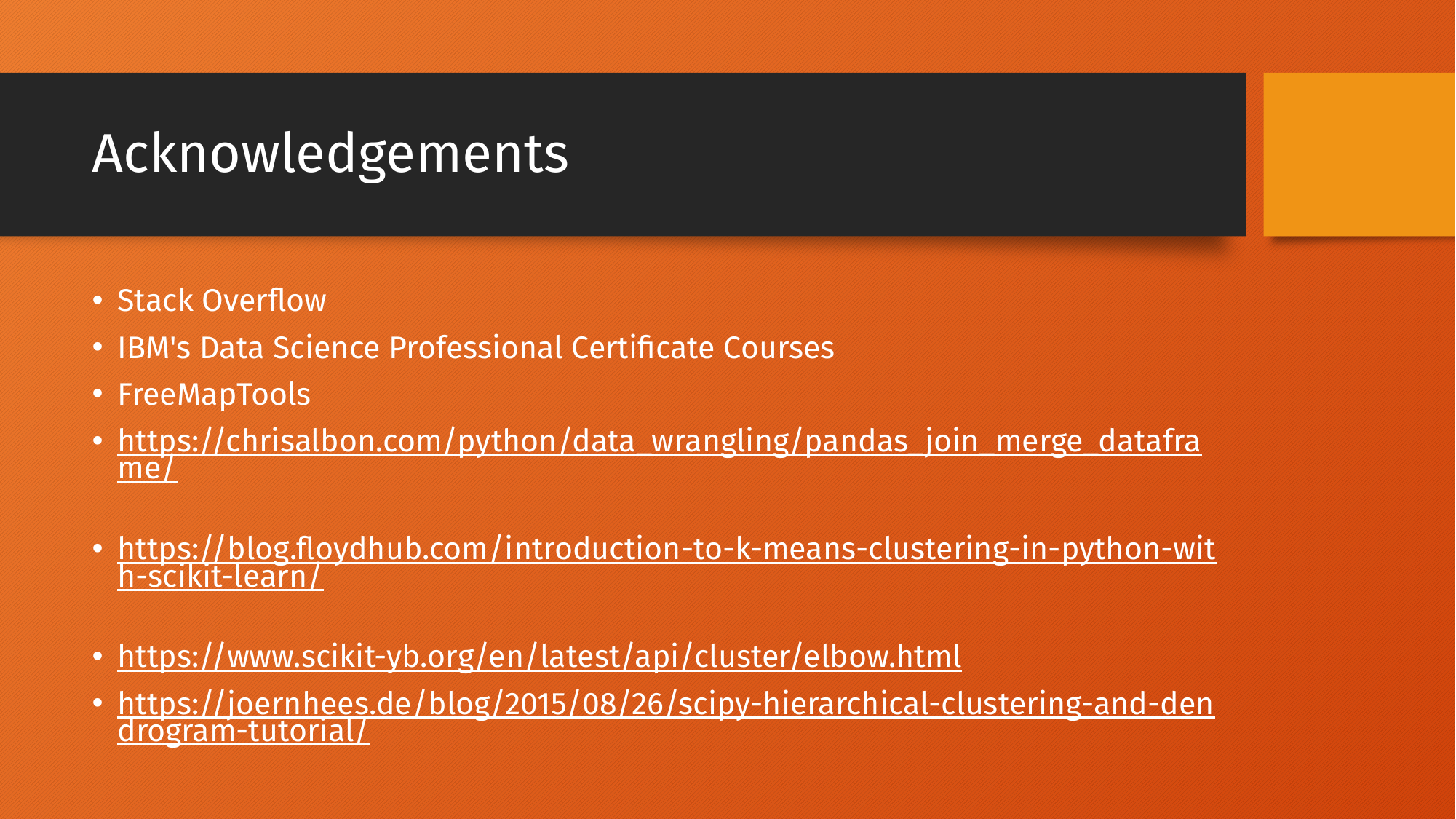

# Acknowledgements
Stack Overflow
IBM's Data Science Professional Certificate Courses
FreeMapTools
https://chrisalbon.com/python/data_wrangling/pandas_join_merge_dataframe/
https://blog.floydhub.com/introduction-to-k-means-clustering-in-python-with-scikit-learn/
https://www.scikit-yb.org/en/latest/api/cluster/elbow.html
https://joernhees.de/blog/2015/08/26/scipy-hierarchical-clustering-and-dendrogram-tutorial/